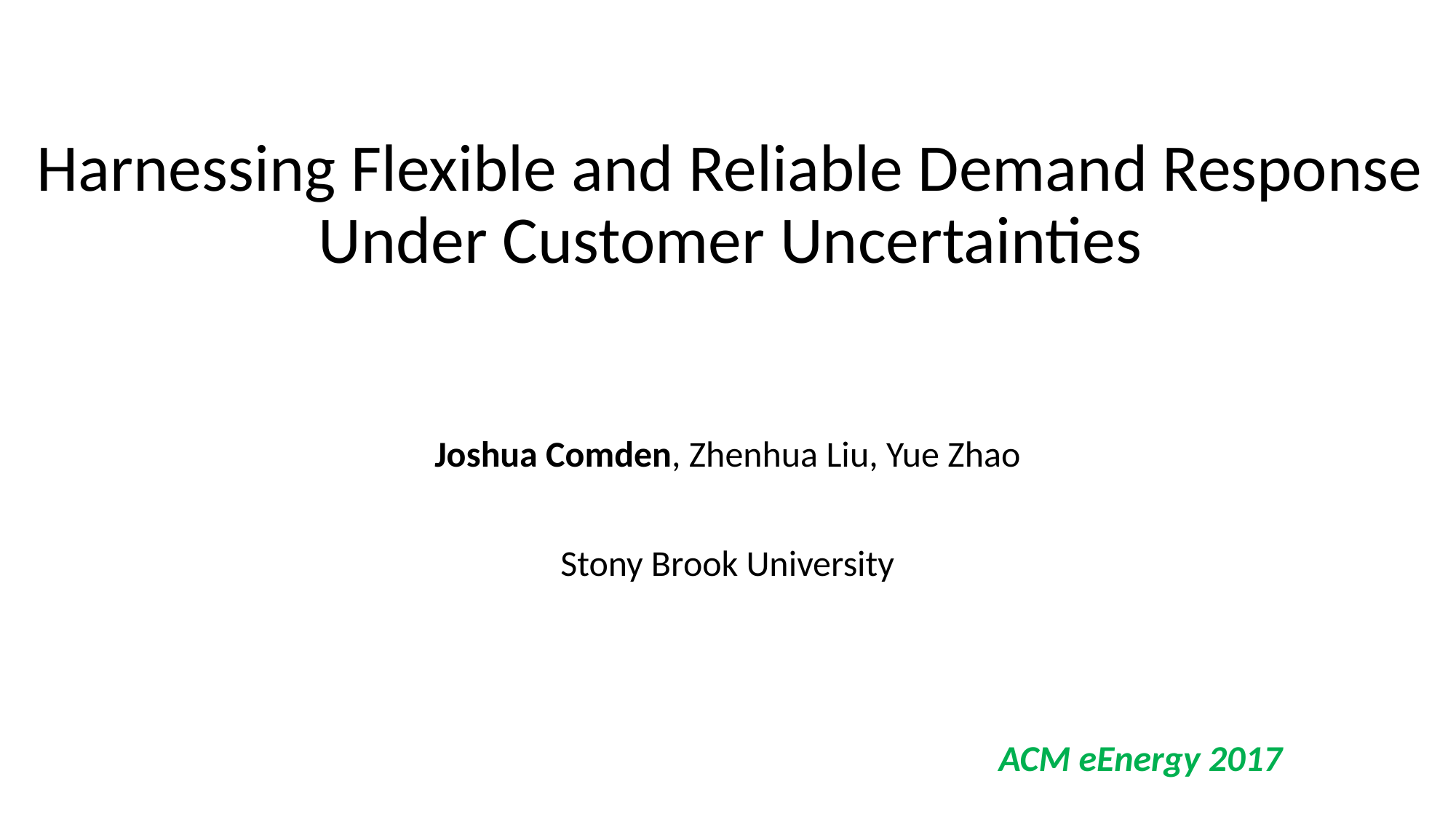

# Harnessing Flexible and Reliable Demand Response Under Customer Uncertainties
Joshua Comden, Zhenhua Liu, Yue Zhao

Stony Brook University
ACM eEnergy 2017